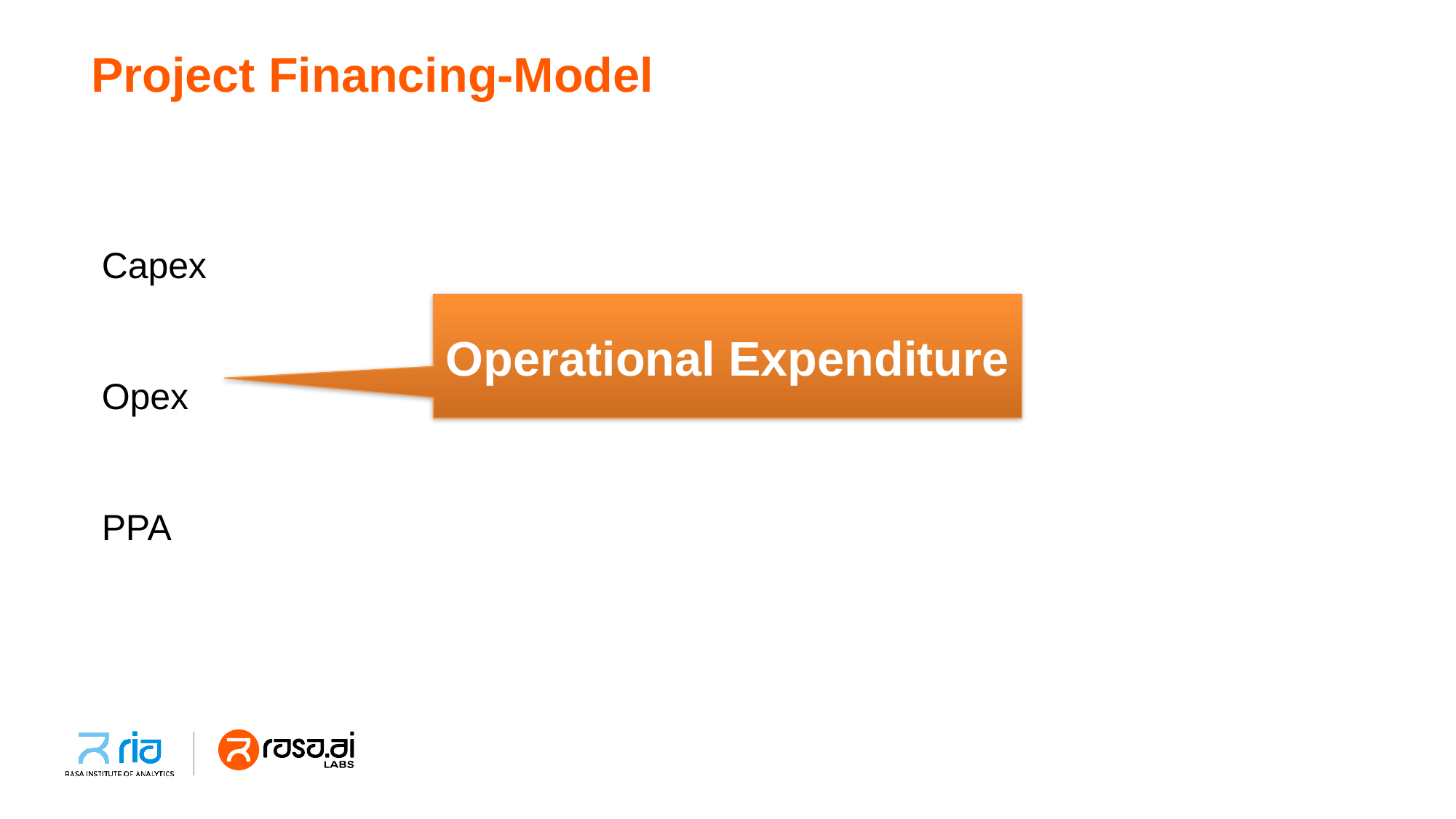

# Project Financing-Model
Capex
Opex
PPA
Operational Expenditure